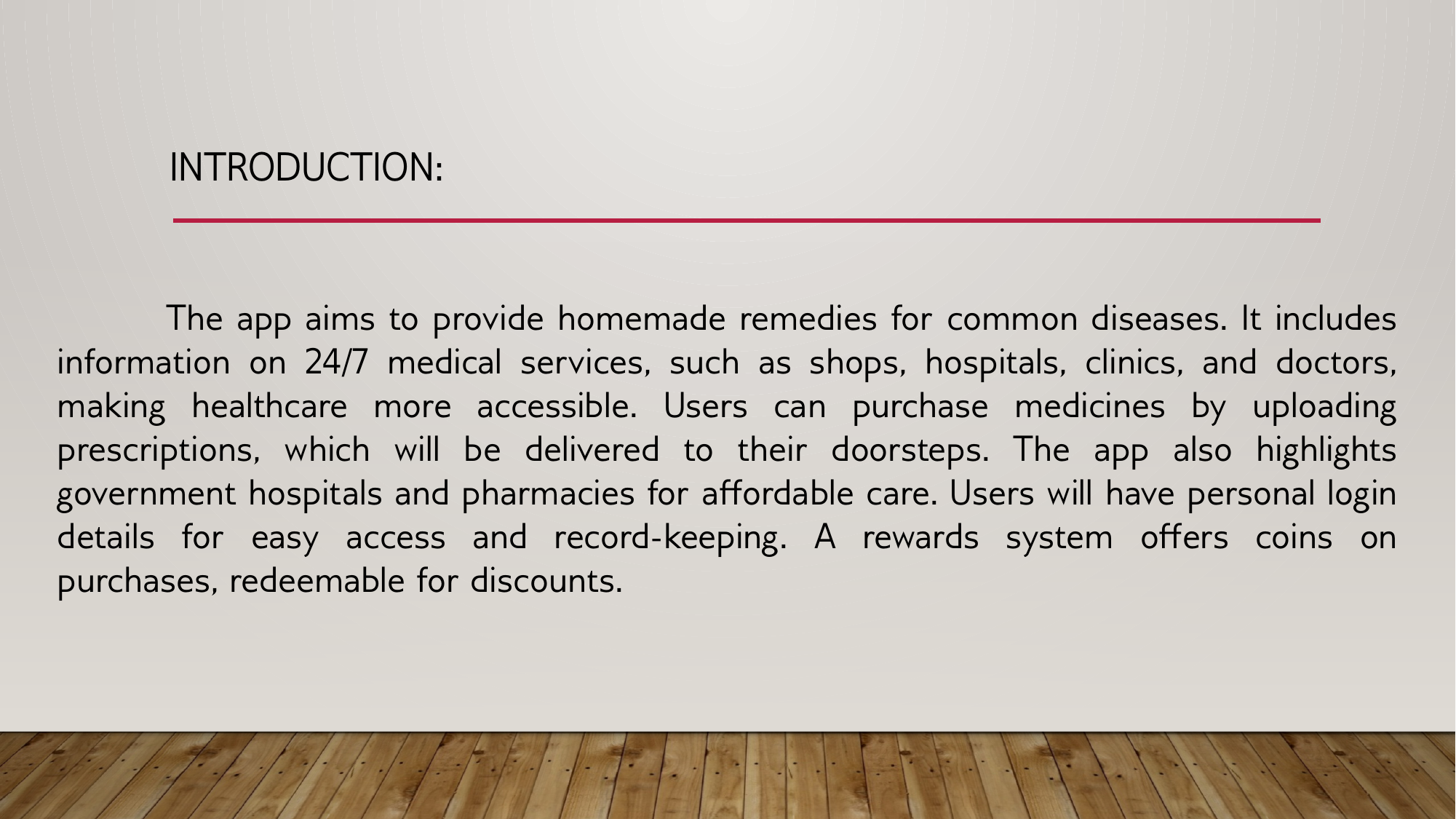

# Introduction:
	The app aims to provide homemade remedies for common diseases. It includes information on 24/7 medical services, such as shops, hospitals, clinics, and doctors, making healthcare more accessible. Users can purchase medicines by uploading prescriptions, which will be delivered to their doorsteps. The app also highlights government hospitals and pharmacies for affordable care. Users will have personal login details for easy access and record-keeping. A rewards system offers coins on purchases, redeemable for discounts.